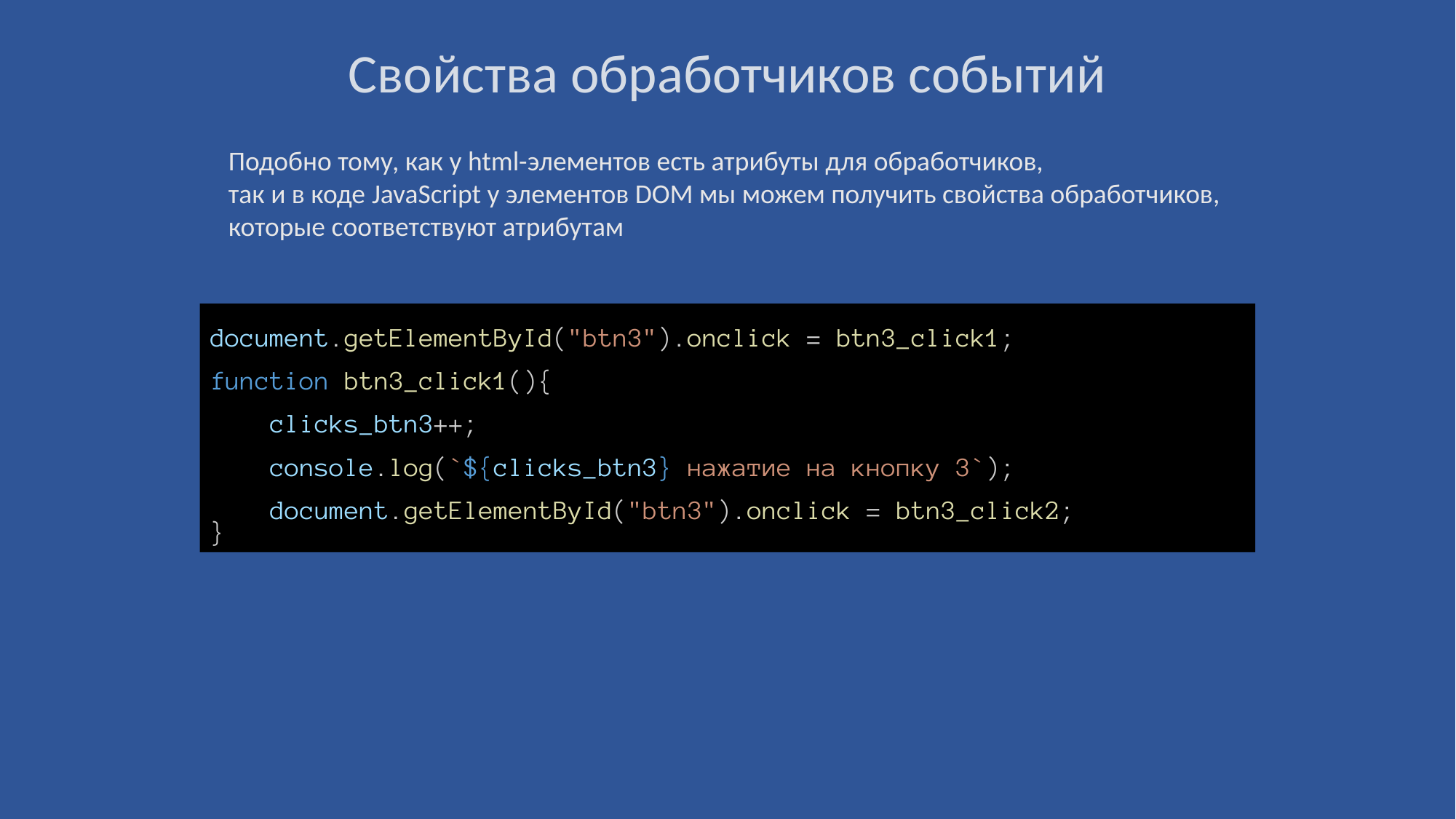

# Свойства обработчиков событий
Подобно тому, как у html-элементов есть атрибуты для обработчиков,
так и в коде JavaScript у элементов DOM мы можем получить свойства обработчиков,
которые соответствуют атрибутам

document.getElementById("btn3").onclick = btn3_click1;

function btn3_click1(){

    clicks_btn3++;

    console.log(`${clicks_btn3} нажатие на кнопку 3`);

    document.getElementById("btn3").onclick = btn3_click2;
}